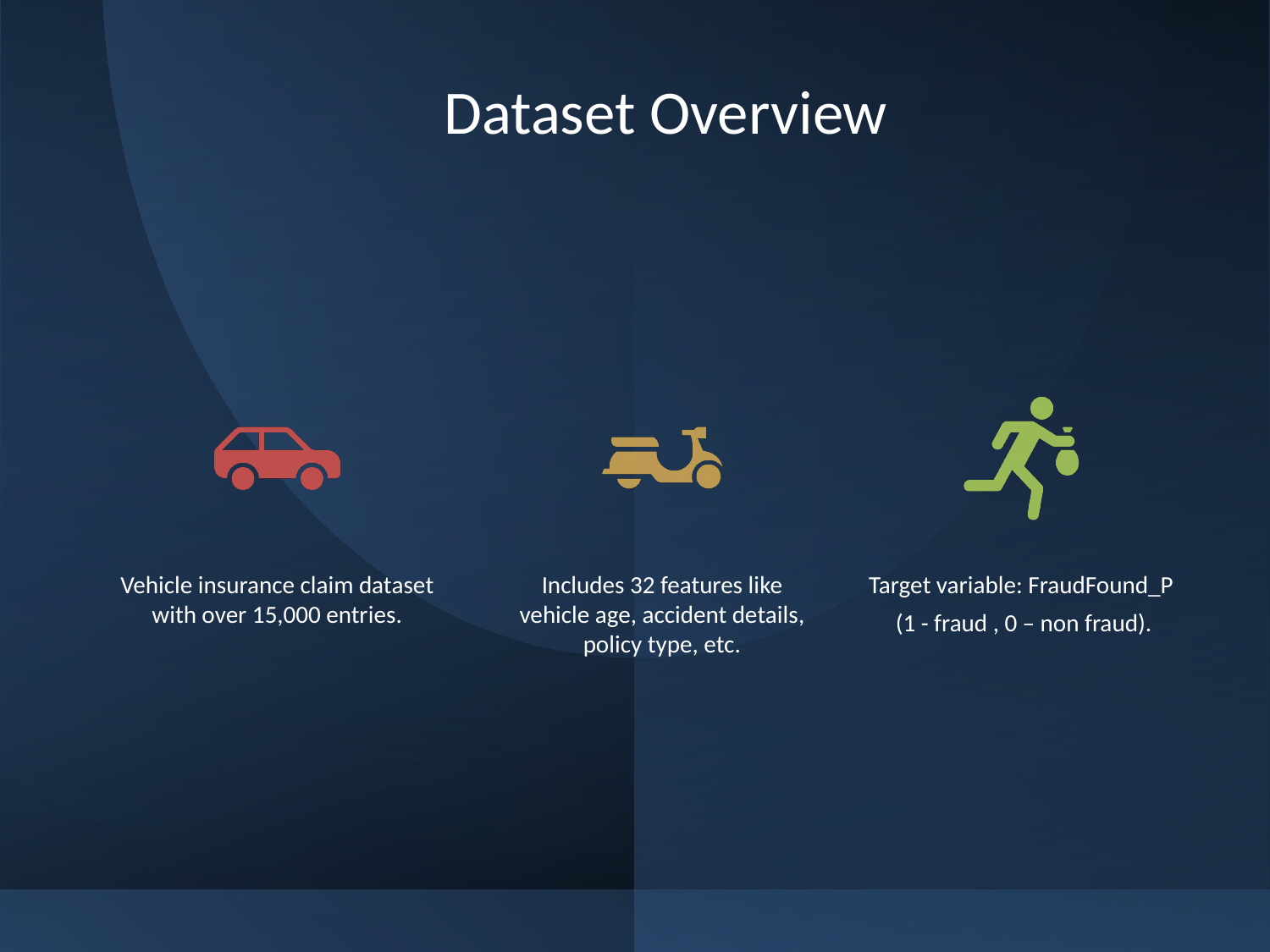

# Dataset Overview
Vehicle insurance claim dataset with over 15,000 entries.
Includes 32 features like vehicle age, accident details, policy type, etc.
Target variable: FraudFound_P
 (1 - fraud , 0 – non fraud).